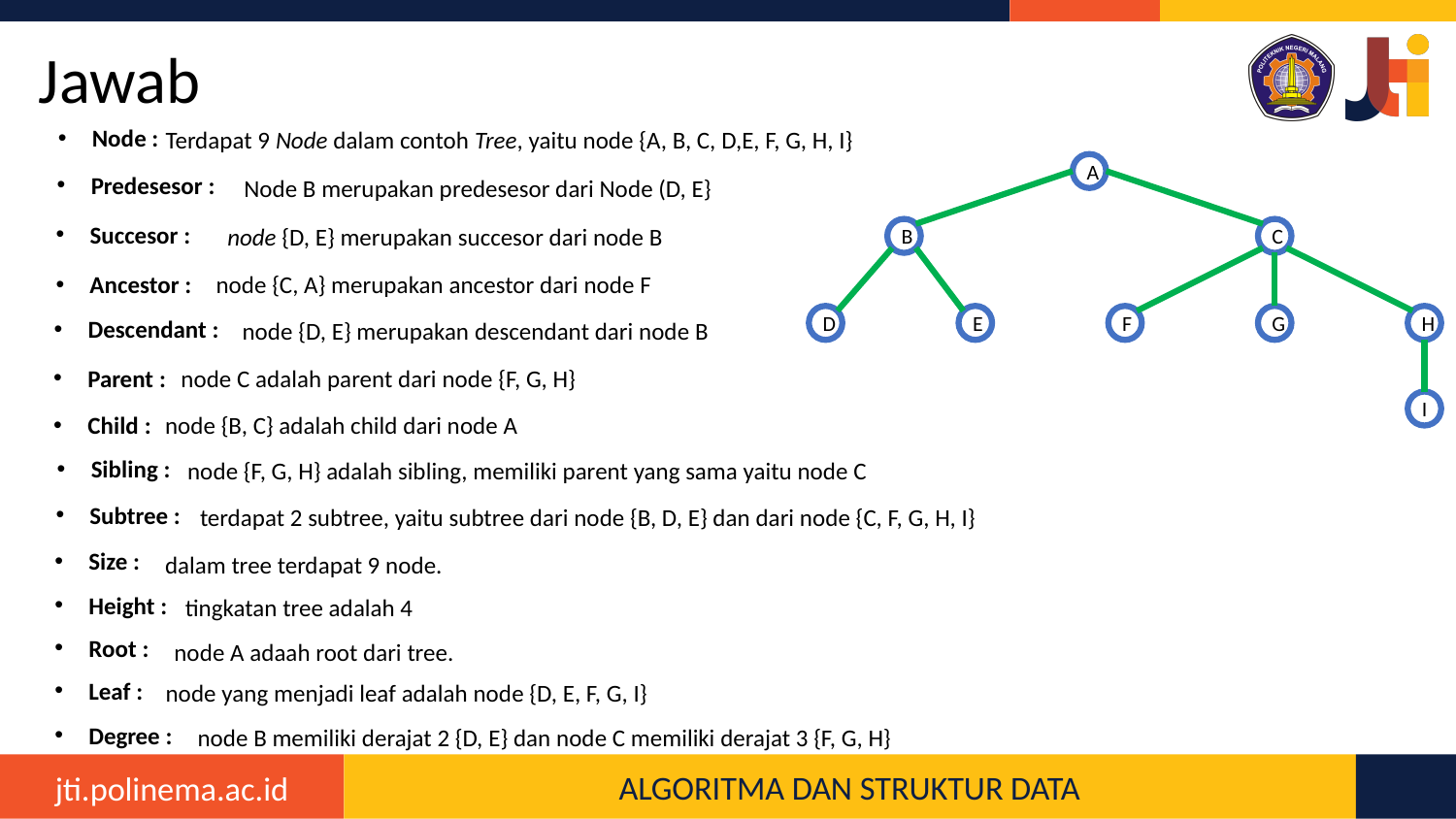

# Jawab
Node :
Predesesor :
Succesor :
Ancestor :
Descendant :
Parent :
Child :
Sibling :
Subtree :
Size :
Height :
Root :
Leaf :
Degree :
 Terdapat 9 Node dalam contoh Tree, yaitu node {A, B, C, D,E, F, G, H, I}

Node B merupakan predesesor dari Node (D, E}
node {D, E} merupakan succesor dari node B
node {C, A} merupakan ancestor dari node F
node {D, E} merupakan descendant dari node B
node C adalah parent dari node {F, G, H}
node {B, C} adalah child dari node A
node {F, G, H} adalah sibling, memiliki parent yang sama yaitu node C
 terdapat 2 subtree, yaitu subtree dari node {B, D, E} dan dari node {C, F, G, H, I}
dalam tree terdapat 9 node.
tingkatan tree adalah 4
node A adaah root dari tree.
node yang menjadi leaf adalah node {D, E, F, G, I}
node B memiliki derajat 2 {D, E} dan node C memiliki derajat 3 {F, G, H}
A
B
C
H
D
E
F
G
I